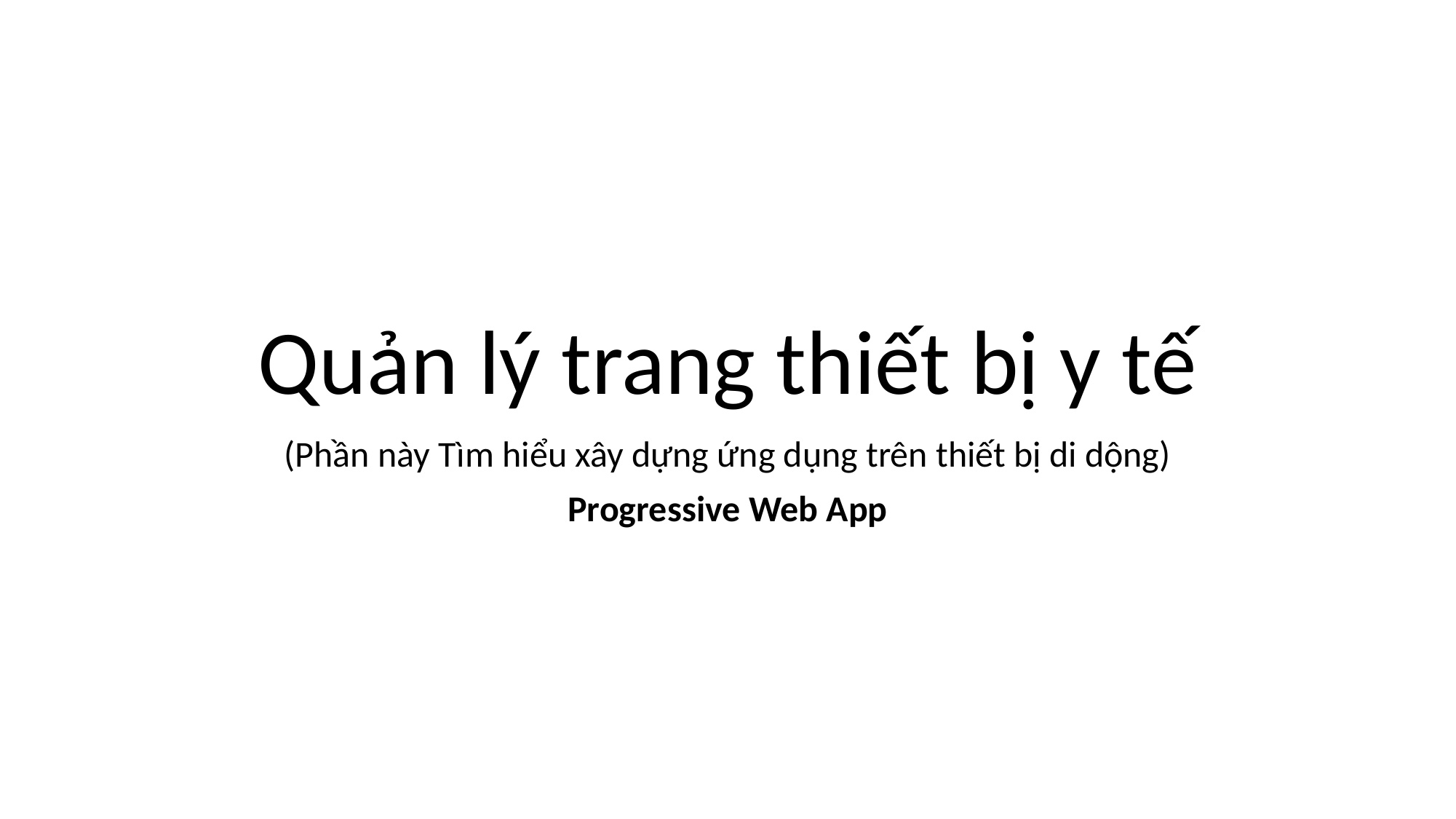

# Quản lý trang thiết bị y tế
(Phần này Tìm hiểu xây dựng ứng dụng trên thiết bị di dộng)
Progressive Web App